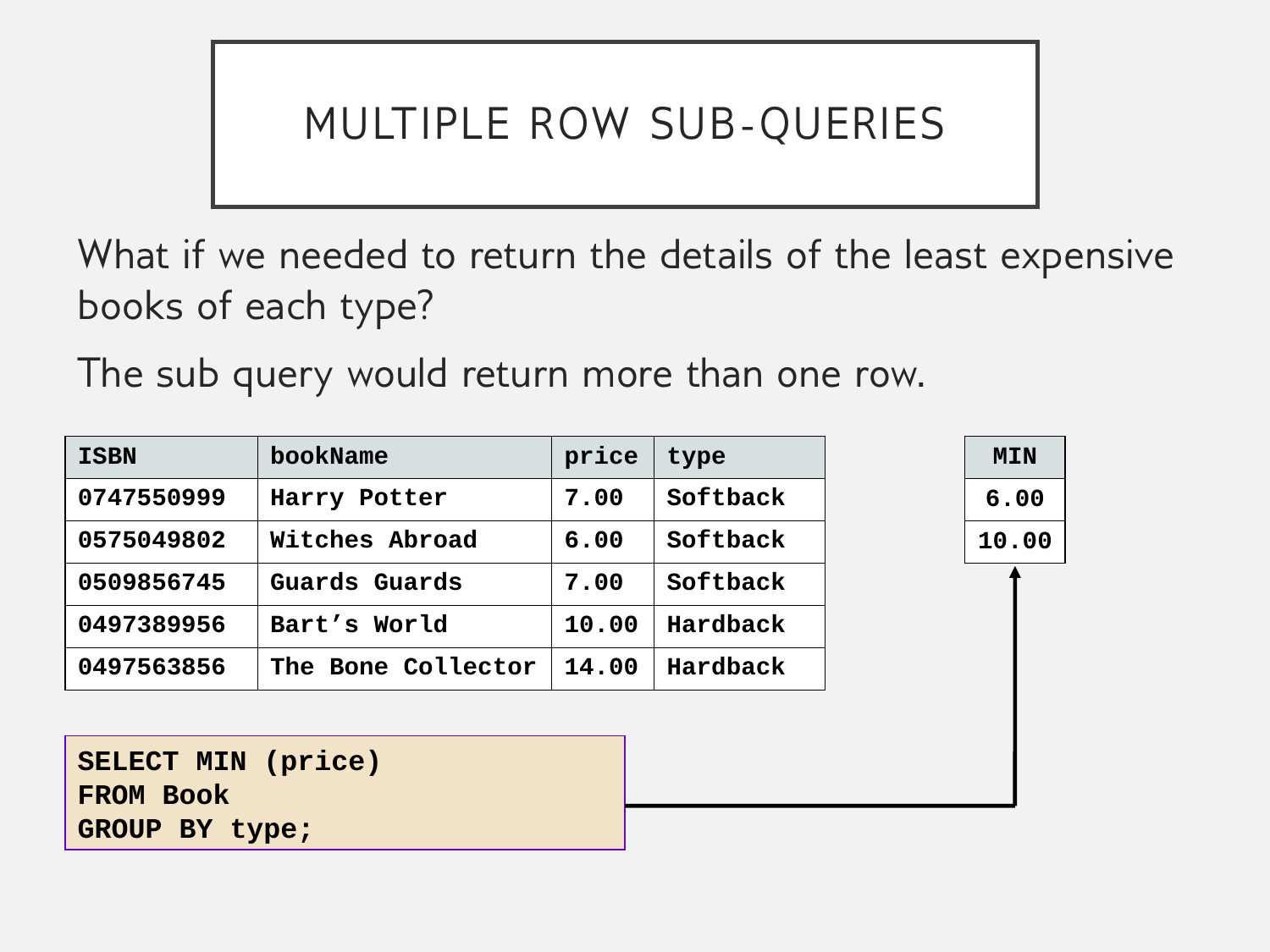

# Multiple Row Sub-queries
What if we needed to return the details of the least expensive books of each type?
The sub query would return more than one row.
| ISBN | bookName | price | type |
| --- | --- | --- | --- |
| 0747550999 | Harry Potter | 7.00 | Softback |
| 0575049802 | Witches Abroad | 6.00 | Softback |
| 0509856745 | Guards Guards | 7.00 | Softback |
| 0497389956 | Bart’s World | 10.00 | Hardback |
| 0497563856 | The Bone Collector | 14.00 | Hardback |
| MIN |
| --- |
| 6.00 |
| 10.00 |

SELECT MIN (price)
FROM Book
GROUP BY type;